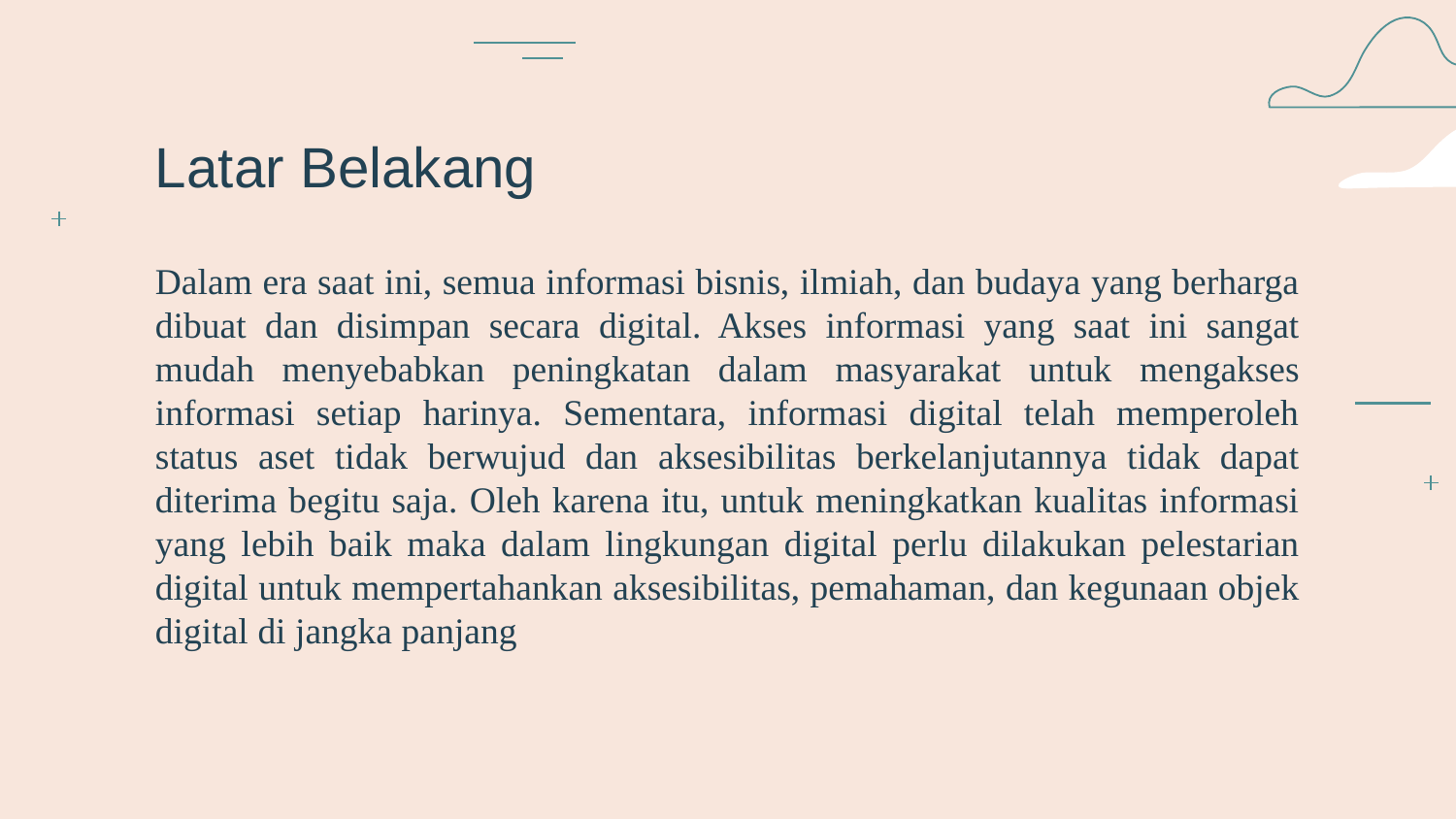

# Latar Belakang
Dalam era saat ini, semua informasi bisnis, ilmiah, dan budaya yang berharga dibuat dan disimpan secara digital. Akses informasi yang saat ini sangat mudah menyebabkan peningkatan dalam masyarakat untuk mengakses informasi setiap harinya. Sementara, informasi digital telah memperoleh status aset tidak berwujud dan aksesibilitas berkelanjutannya tidak dapat diterima begitu saja. Oleh karena itu, untuk meningkatkan kualitas informasi yang lebih baik maka dalam lingkungan digital perlu dilakukan pelestarian digital untuk mempertahankan aksesibilitas, pemahaman, dan kegunaan objek digital di jangka panjang